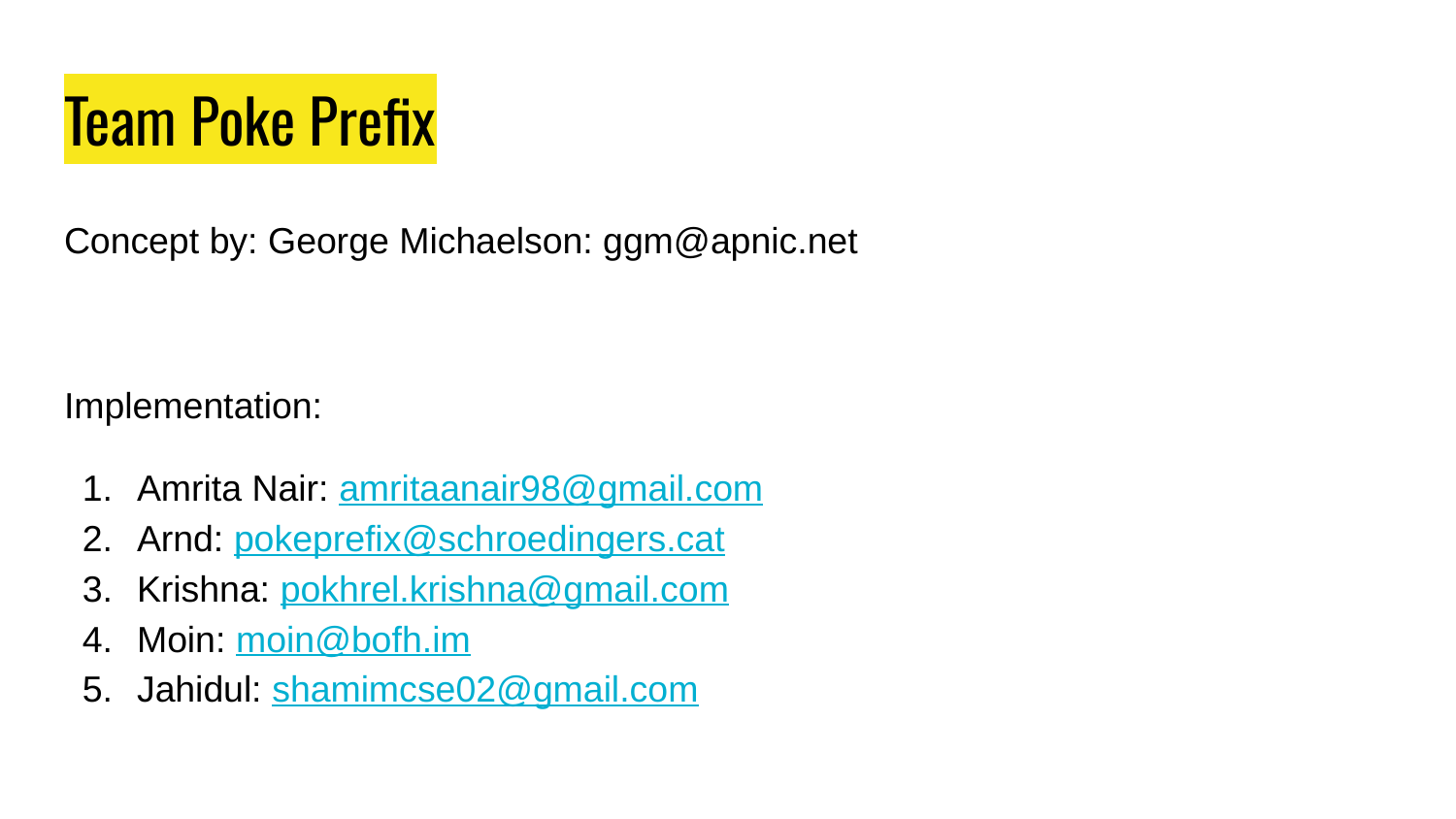

# Team Poke Prefix
Concept by: George Michaelson: ggm@apnic.net

Implementation:
Amrita Nair: amritaanair98@gmail.com
Arnd: pokeprefix@schroedingers.cat
Krishna: pokhrel.krishna@gmail.com
Moin: moin@bofh.im
Jahidul: shamimcse02@gmail.com